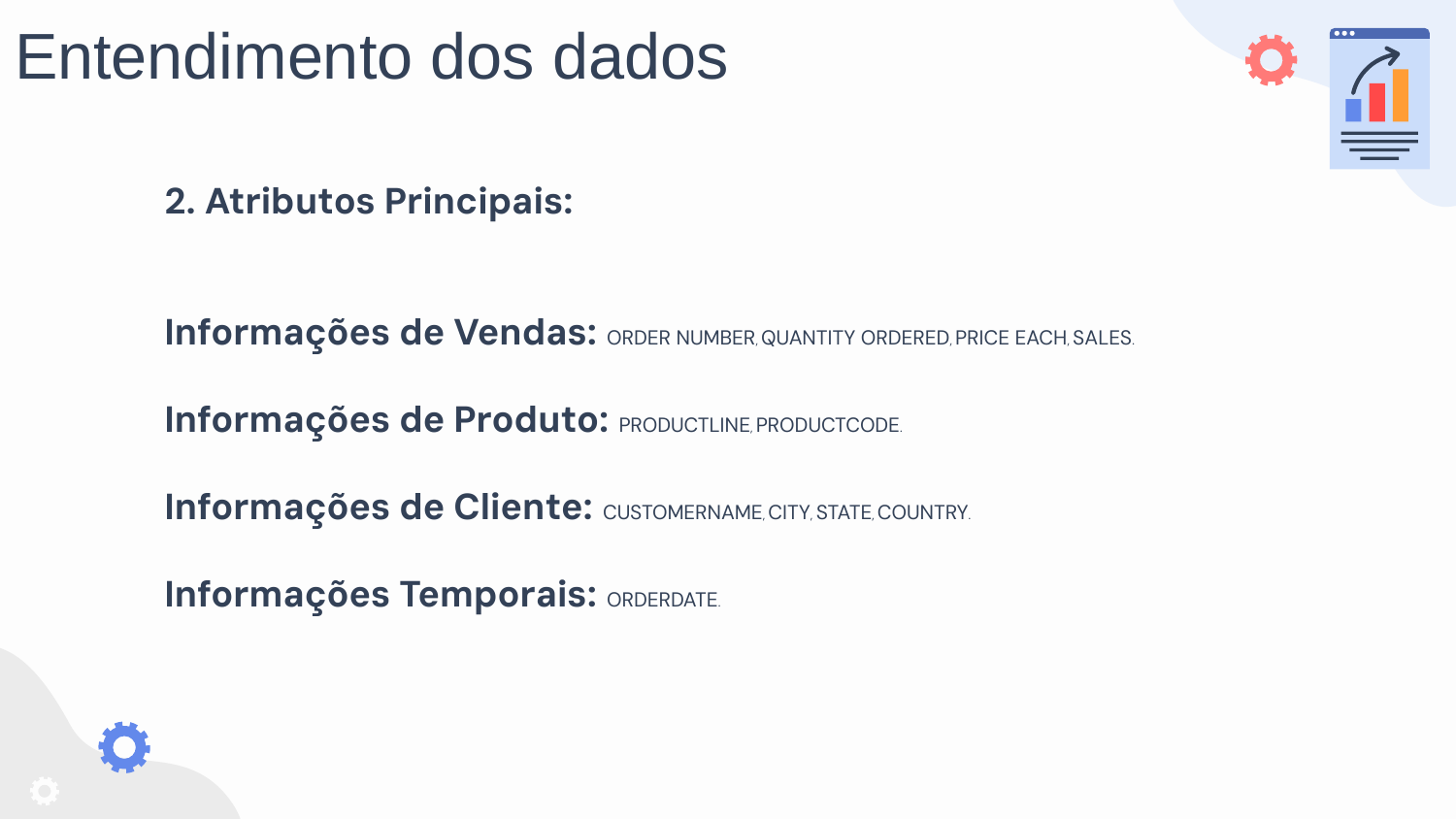

# Entendimento dos dados
2. Atributos Principais:

Informações de Vendas: ORDER NUMBER, QUANTITY ORDERED, PRICE EACH, SALES.
Informações de Produto: PRODUCTLINE, PRODUCTCODE.
Informações de Cliente: CUSTOMERNAME, CITY, STATE, COUNTRY.
Informações Temporais: ORDERDATE.